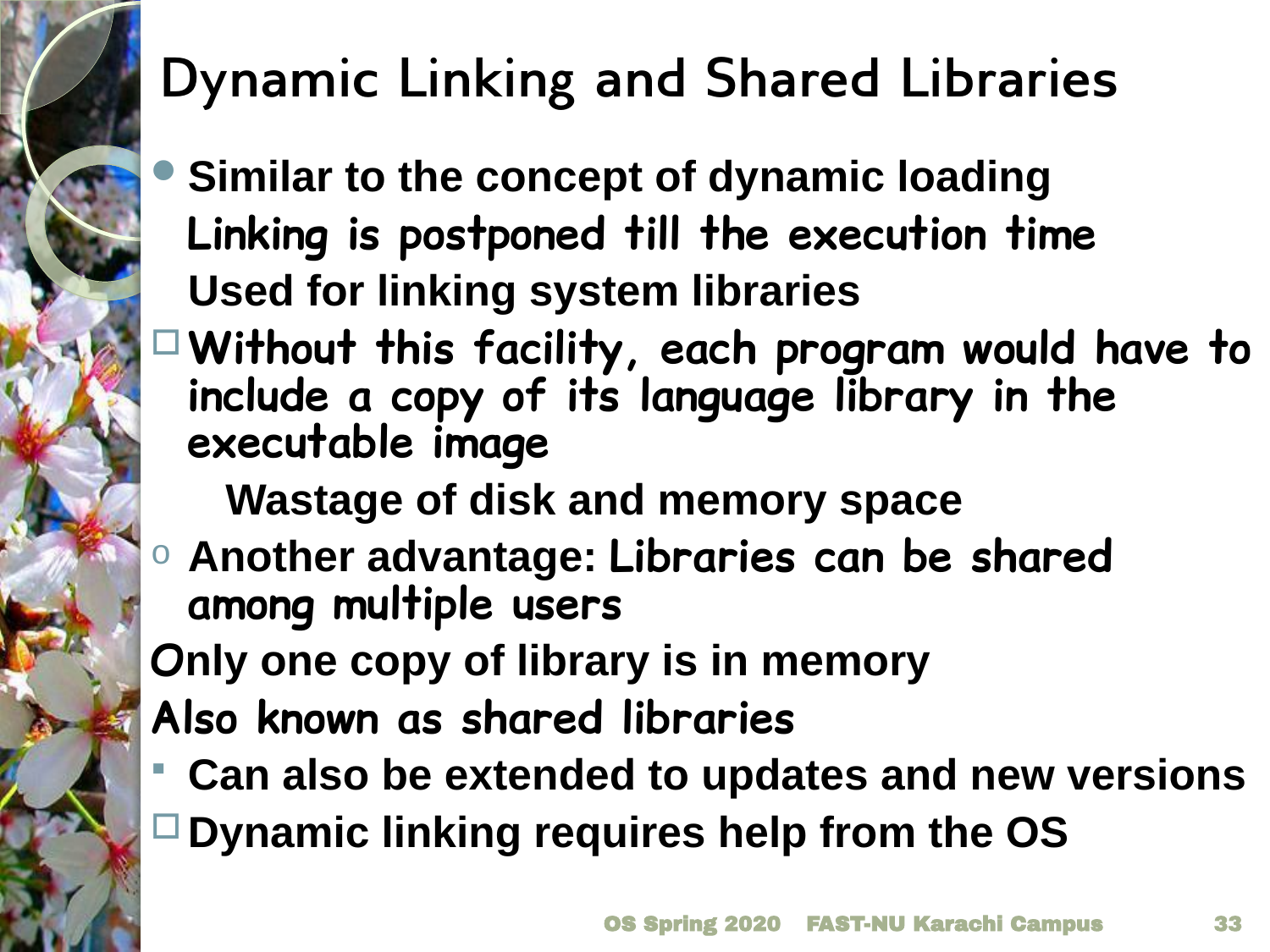

# Dynamic Linking and Shared Libraries
Similar to the concept of dynamic loading
		Linking is postponed till the execution time
			Used for linking system libraries
Without this facility, each program would have to include a copy of its language library in the executable image
		  Wastage of disk and memory space
Another advantage: Libraries can be shared 			among multiple users
	Only one copy of library is in memory
			Also known as shared libraries
Can also be extended to updates and new versions
Dynamic linking requires help from the OS
OS Spring 2020
FAST-NU Karachi Campus
33